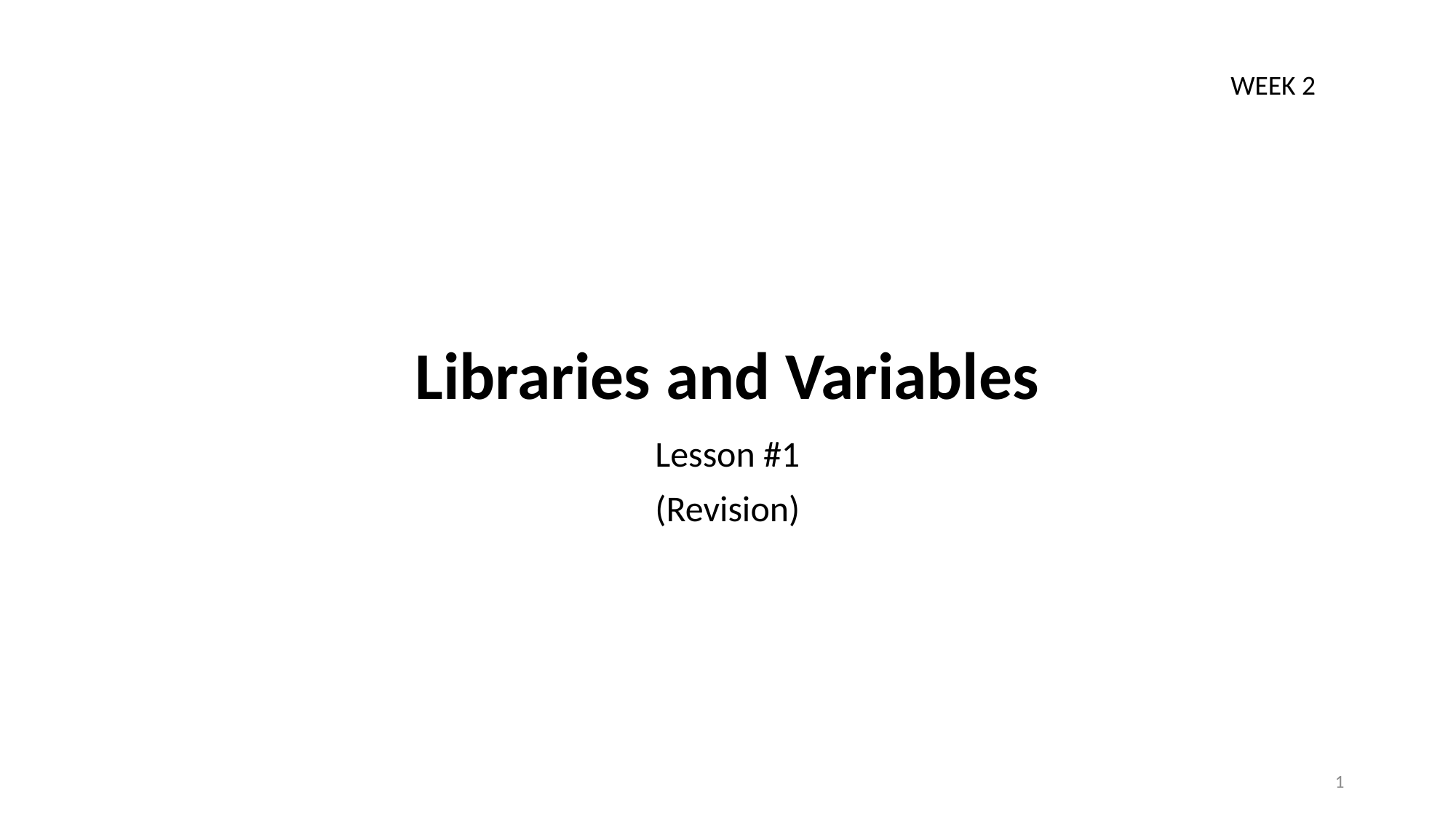

WEEK 2
# Libraries and Variables
Lesson #1
(Revision)
1